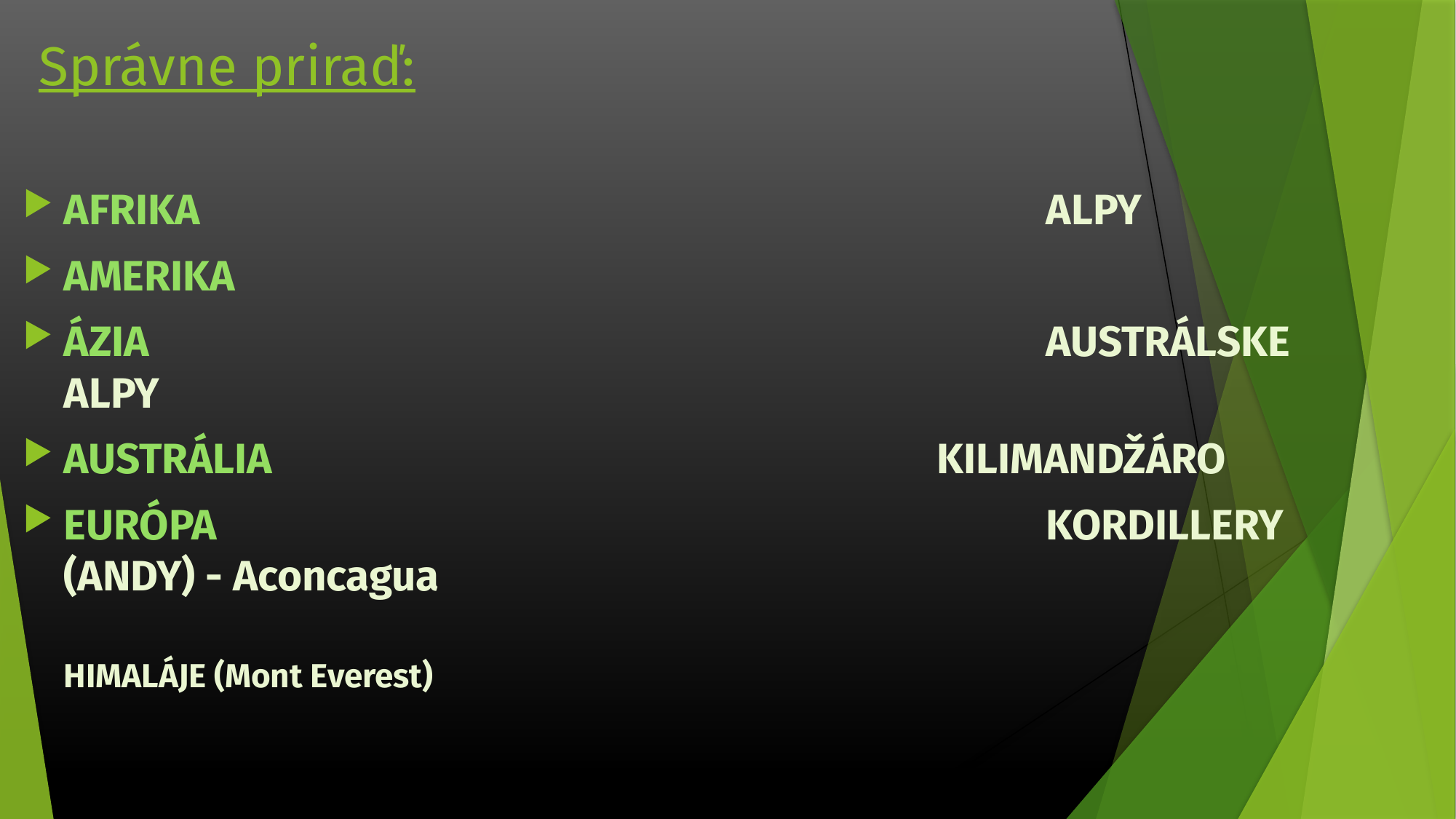

# Správne priraď:
AFRIKA								ALPY
AMERIKA
ÁZIA									AUSTRÁLSKE ALPY
AUSTRÁLIA							KILIMANDŽÁRO
EURÓPA								KORDILLERY (ANDY) - Aconcagua
												HIMALÁJE (Mont Everest)